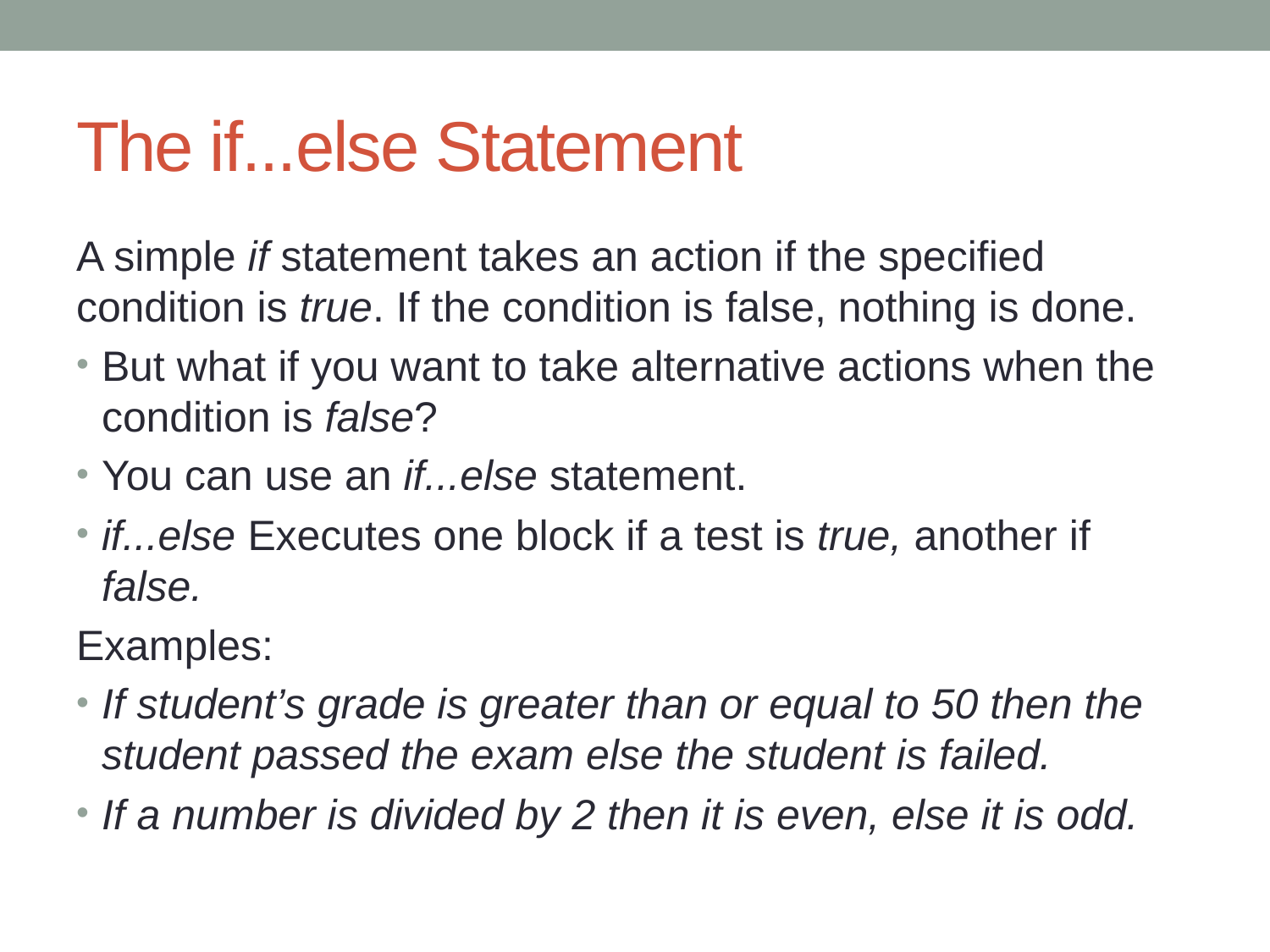

# The if...else Statement
A simple if statement takes an action if the specified condition is true. If the condition is false, nothing is done.
But what if you want to take alternative actions when the condition is false?
You can use an if...else statement.
if...else Executes one block if a test is true, another if false.
Examples:
If student’s grade is greater than or equal to 50 then the student passed the exam else the student is failed.
If a number is divided by 2 then it is even, else it is odd.